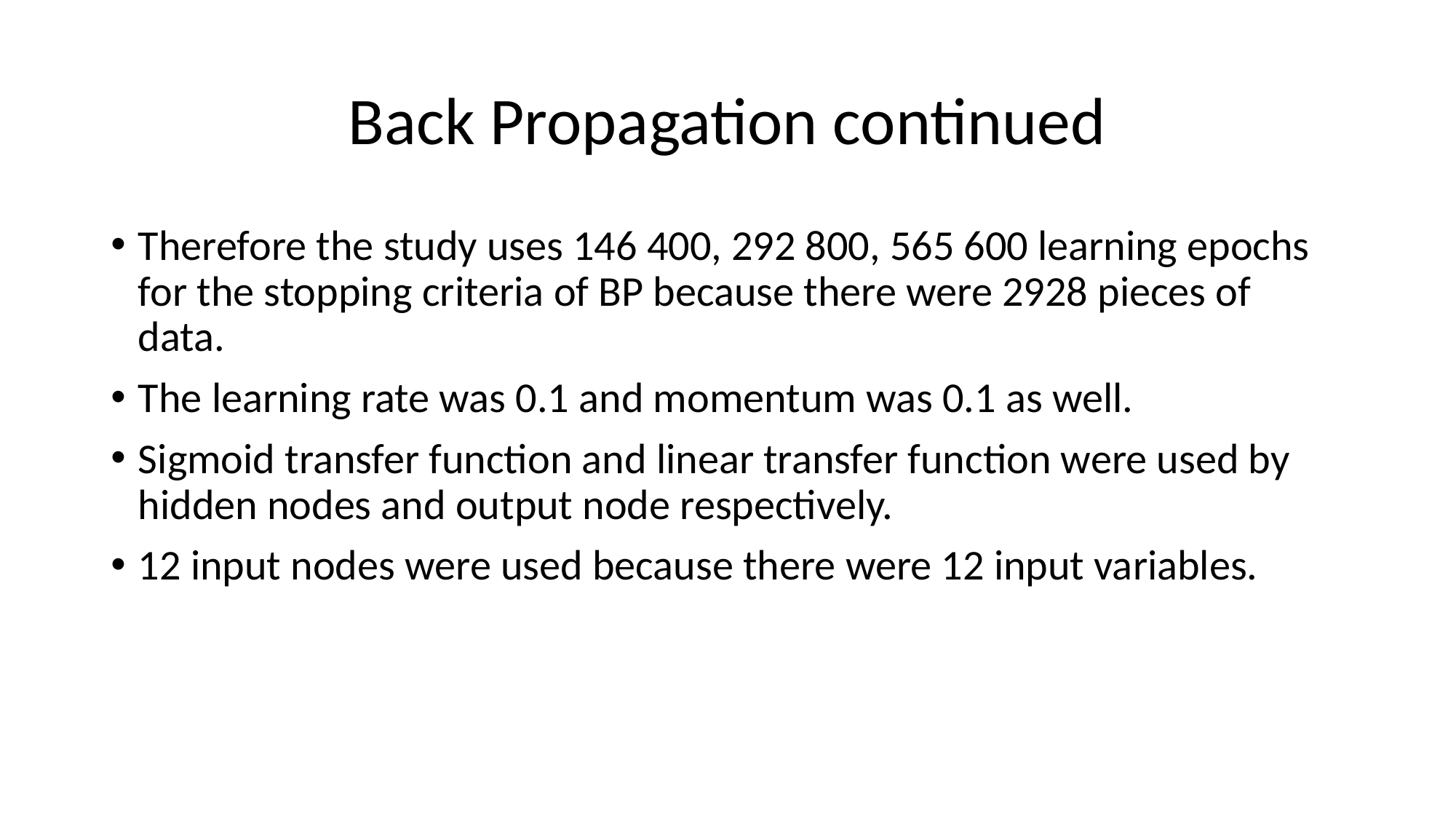

# Back Propagation continued
Therefore the study uses 146 400, 292 800, 565 600 learning epochs for the stopping criteria of BP because there were 2928 pieces of data.
The learning rate was 0.1 and momentum was 0.1 as well.
Sigmoid transfer function and linear transfer function were used by hidden nodes and output node respectively.
12 input nodes were used because there were 12 input variables.